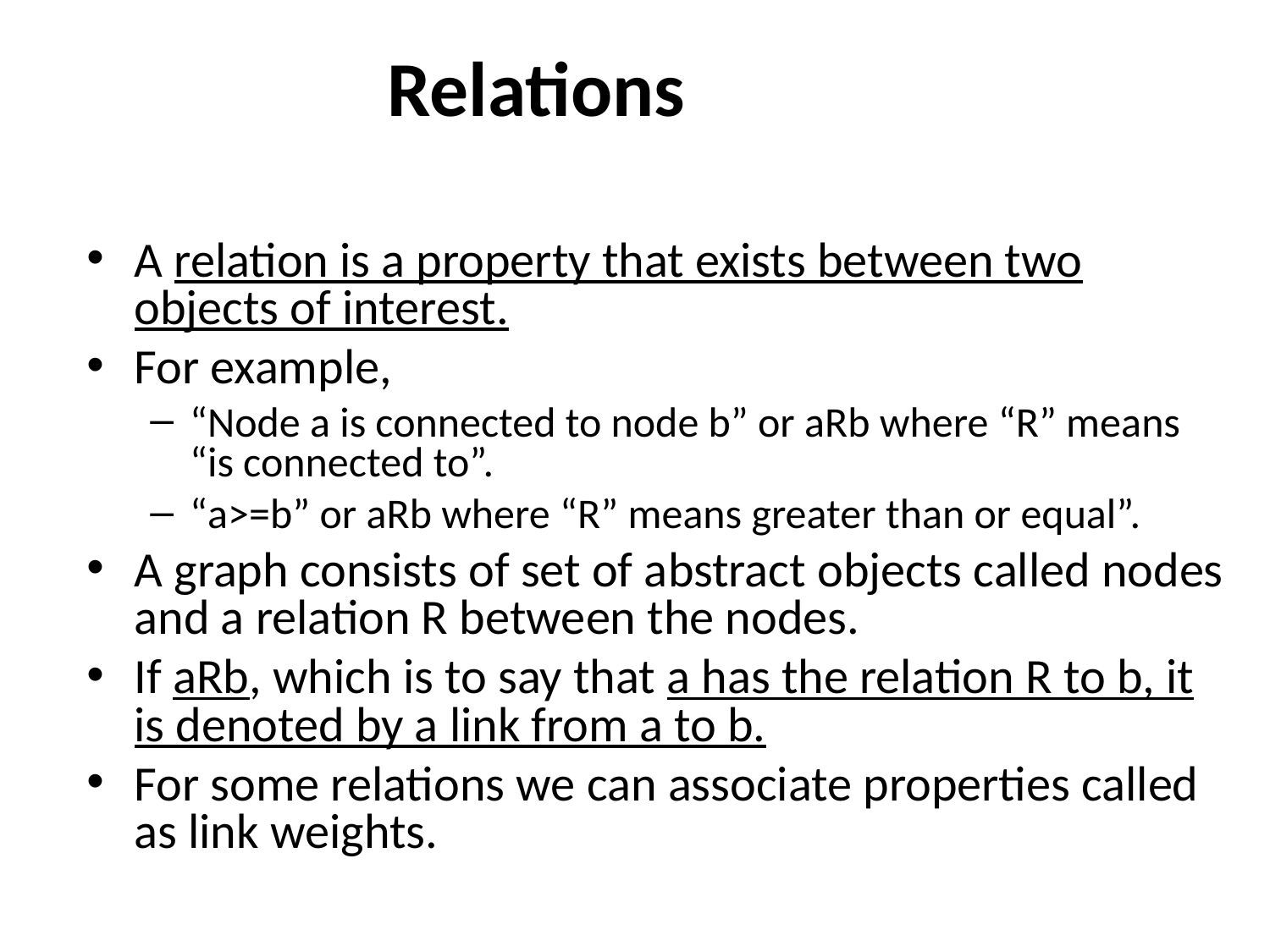

# Relations
A relation is a property that exists between two objects of interest.
For example,
“Node a is connected to node b” or aRb where “R” means “is connected to”.
“a>=b” or aRb where “R” means greater than or equal”.
A graph consists of set of abstract objects called nodes and a relation R between the nodes.
If aRb, which is to say that a has the relation R to b, it is denoted by a link from a to b.
For some relations we can associate properties called as link weights.